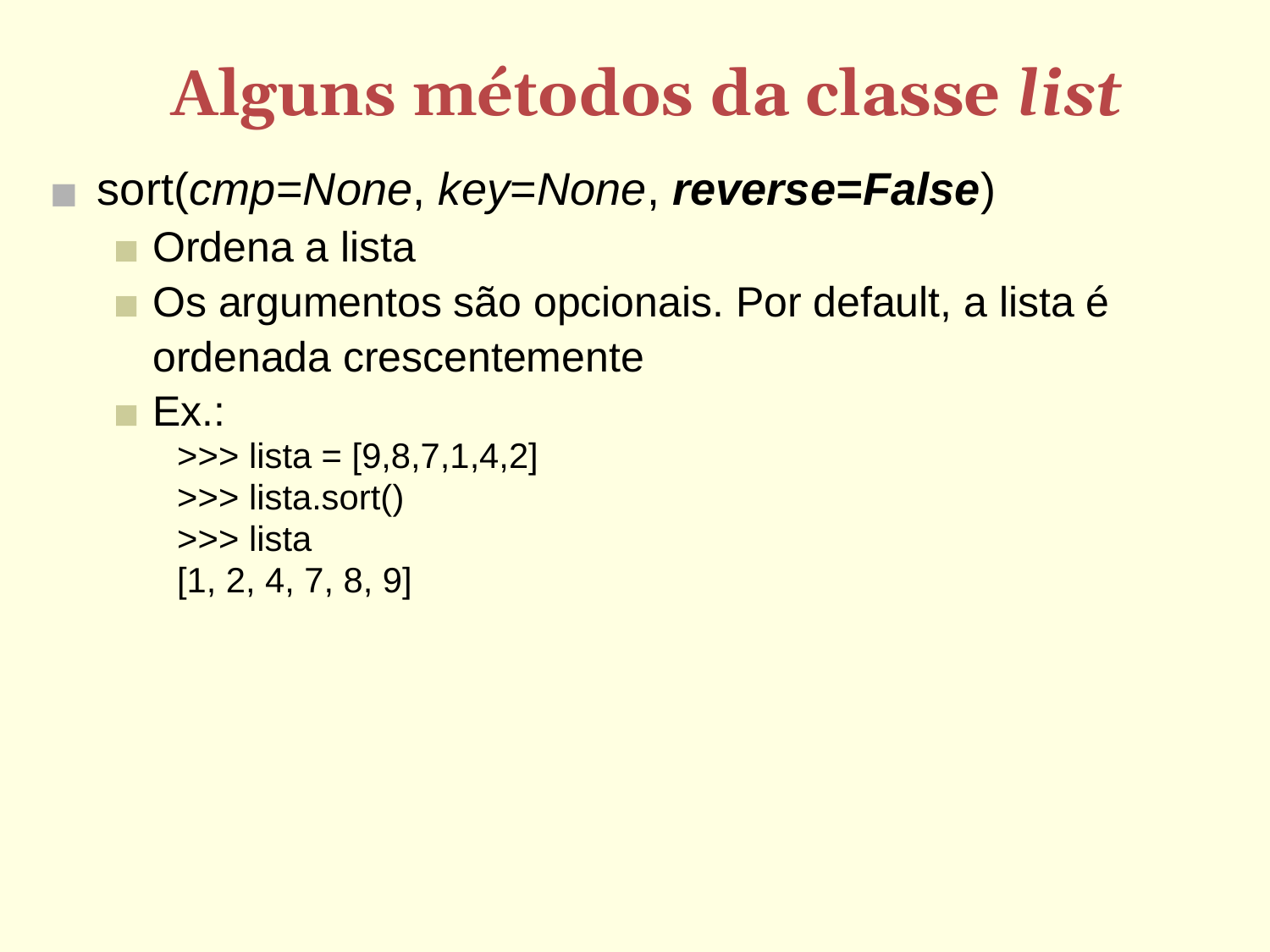

# Alguns métodos da classe list
sort(cmp=None, key=None, reverse=False)‏
Ordena a lista
Os argumentos são opcionais. Por default, a lista é ordenada crescentemente
Ex.:
>>> lista = [9,8,7,1,4,2]
>>> lista.sort()‏
>>> lista
[1, 2, 4, 7, 8, 9]